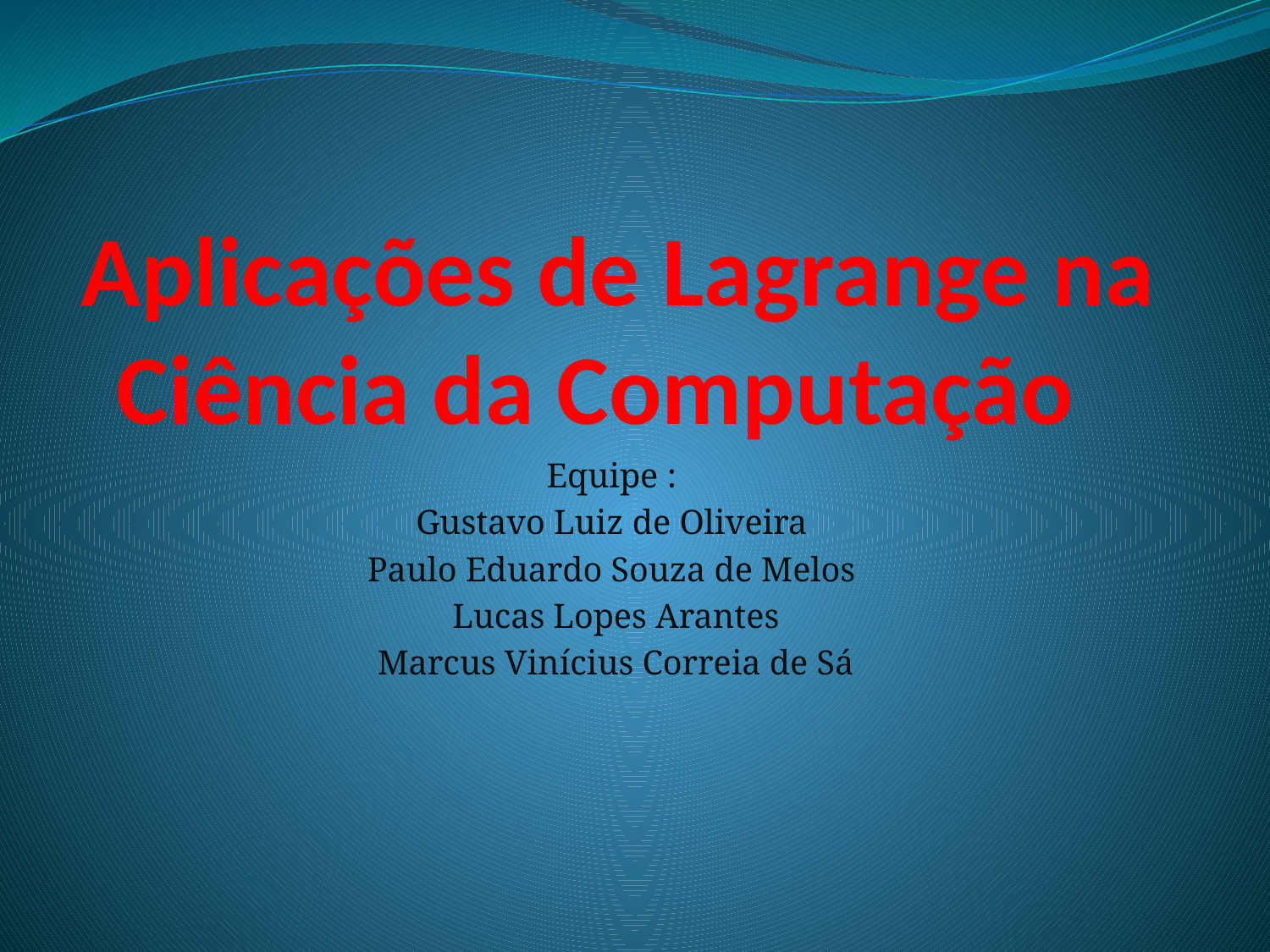

# Aplicações de Lagrange na Ciência da Computação
Equipe :
Gustavo Luiz de Oliveira
Paulo Eduardo Souza de Melos
Lucas Lopes Arantes
Marcus Vinícius Correia de Sá